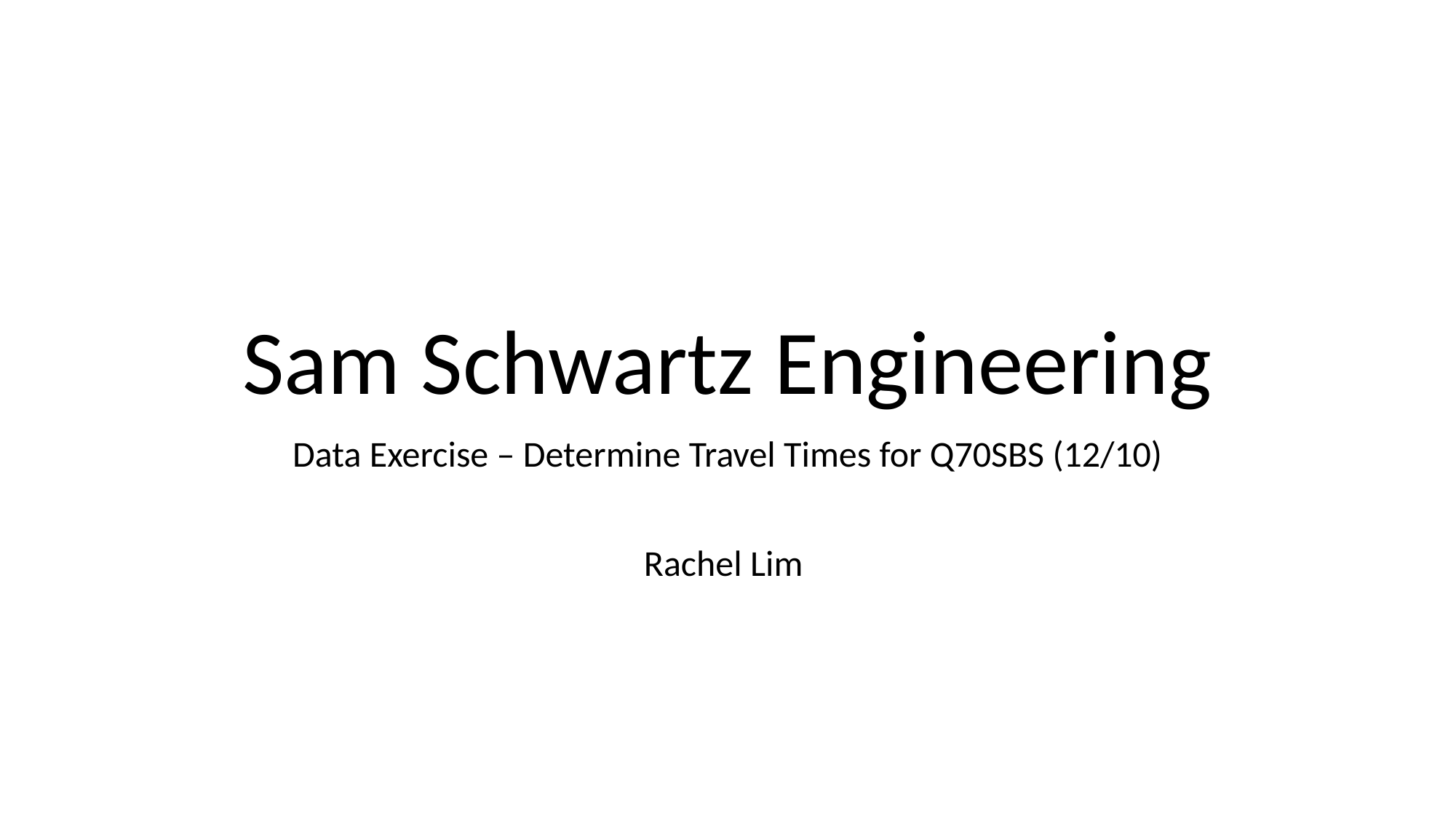

# Sam Schwartz Engineering
Data​ ​Exercise – Determine Travel Times for Q70SBS (12/10)

Rachel Lim